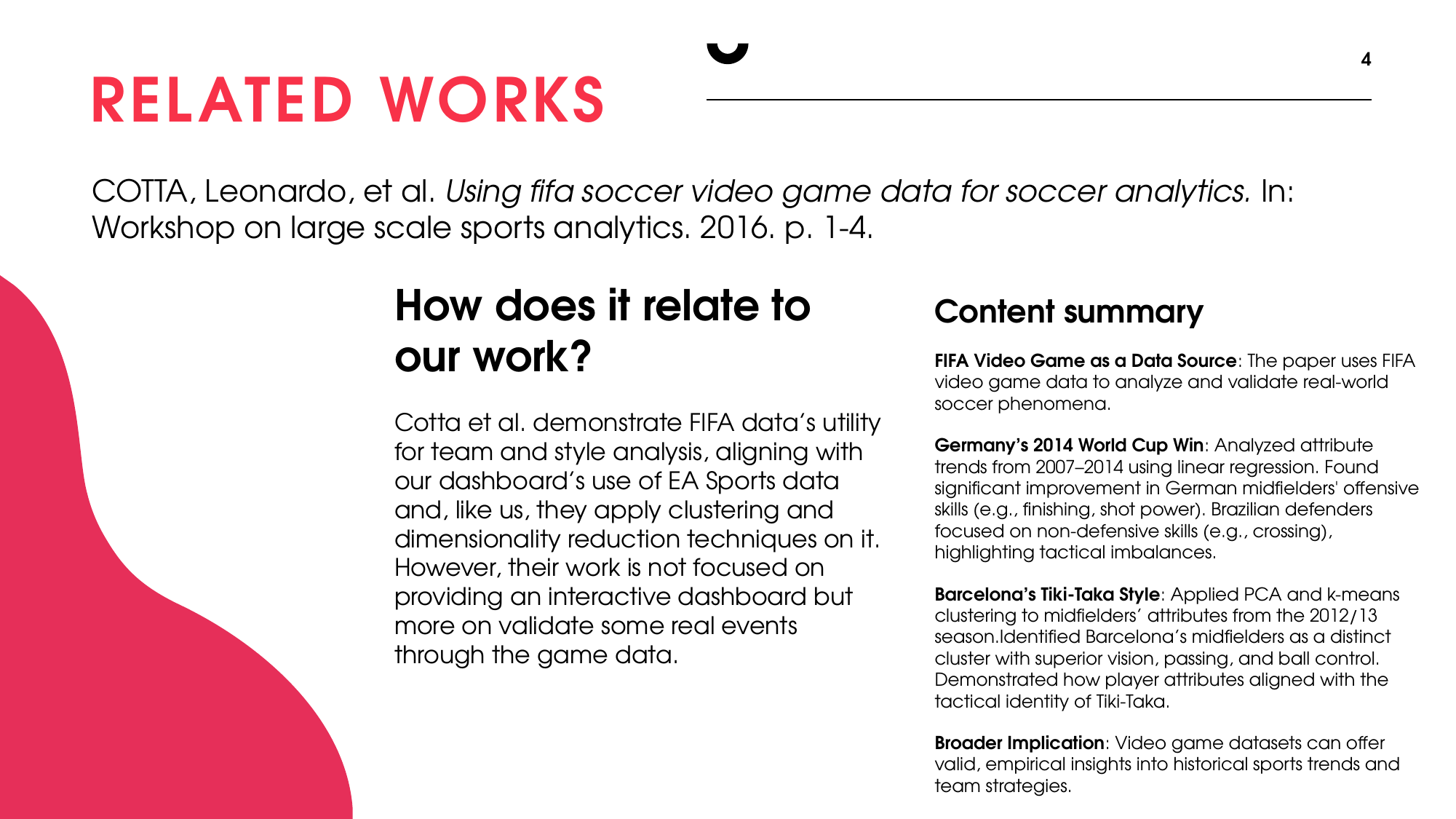

4
# Related works
COTTA, Leonardo, et al. Using fifa soccer video game data for soccer analytics. In: Workshop on large scale sports analytics. 2016. p. 1-4.

How does it relate to our work?
Cotta et al. demonstrate FIFA data’s utility for team and style analysis, aligning with our dashboard’s use of EA Sports data and, like us, they apply clustering and dimensionality reduction techniques on it. However, their work is not focused on providing an interactive dashboard but more on validate some real events through the game data.
Content summary
FIFA Video Game as a Data Source: The paper uses FIFA video game data to analyze and validate real-world soccer phenomena.
Germany’s 2014 World Cup Win: Analyzed attribute trends from 2007–2014 using linear regression. Found significant improvement in German midfielders' offensive skills (e.g., finishing, shot power). Brazilian defenders focused on non-defensive skills (e.g., crossing), highlighting tactical imbalances.
Barcelona’s Tiki-Taka Style: Applied PCA and k-means clustering to midfielders’ attributes from the 2012/13 season.Identified Barcelona’s midfielders as a distinct cluster with superior vision, passing, and ball control. Demonstrated how player attributes aligned with the tactical identity of Tiki-Taka.
Broader Implication: Video game datasets can offer valid, empirical insights into historical sports trends and team strategies.